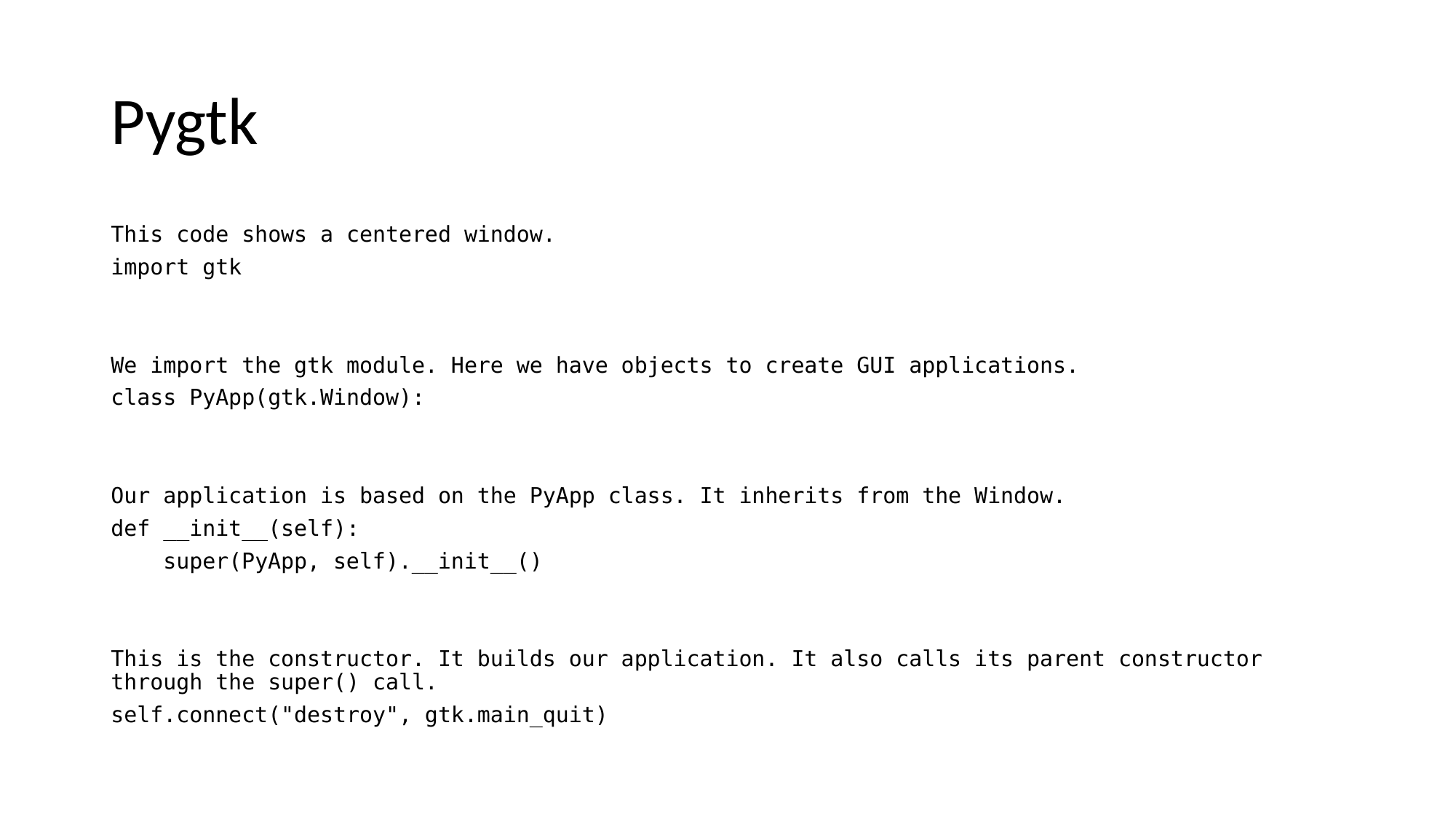

# Pygtk
This code shows a centered window.
import gtk

We import the gtk module. Here we have objects to create GUI applications.
class PyApp(gtk.Window):

Our application is based on the PyApp class. It inherits from the Window.
def __init__(self):
    super(PyApp, self).__init__()

This is the constructor. It builds our application. It also calls its parent constructor through the super() call.
self.connect("destroy", gtk.main_quit)